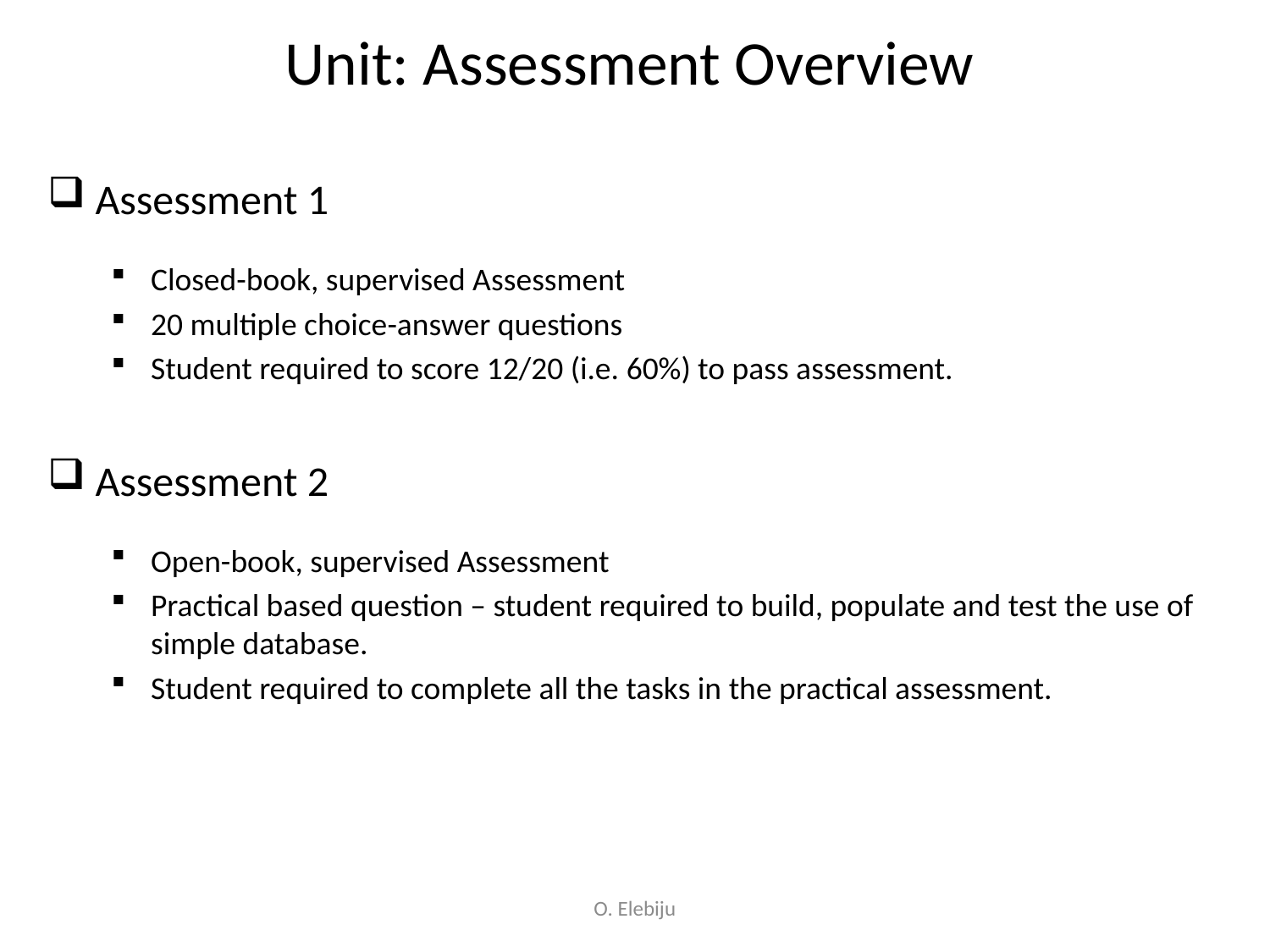

# Unit: Assessment Overview
Assessment 1

Closed-book, supervised Assessment
20 multiple choice-answer questions
Student required to score 12/20 (i.e. 60%) to pass assessment.

Assessment 2

Open-book, supervised Assessment
Practical based question – student required to build, populate and test the use of simple database.
Student required to complete all the tasks in the practical assessment.

O. Elebiju